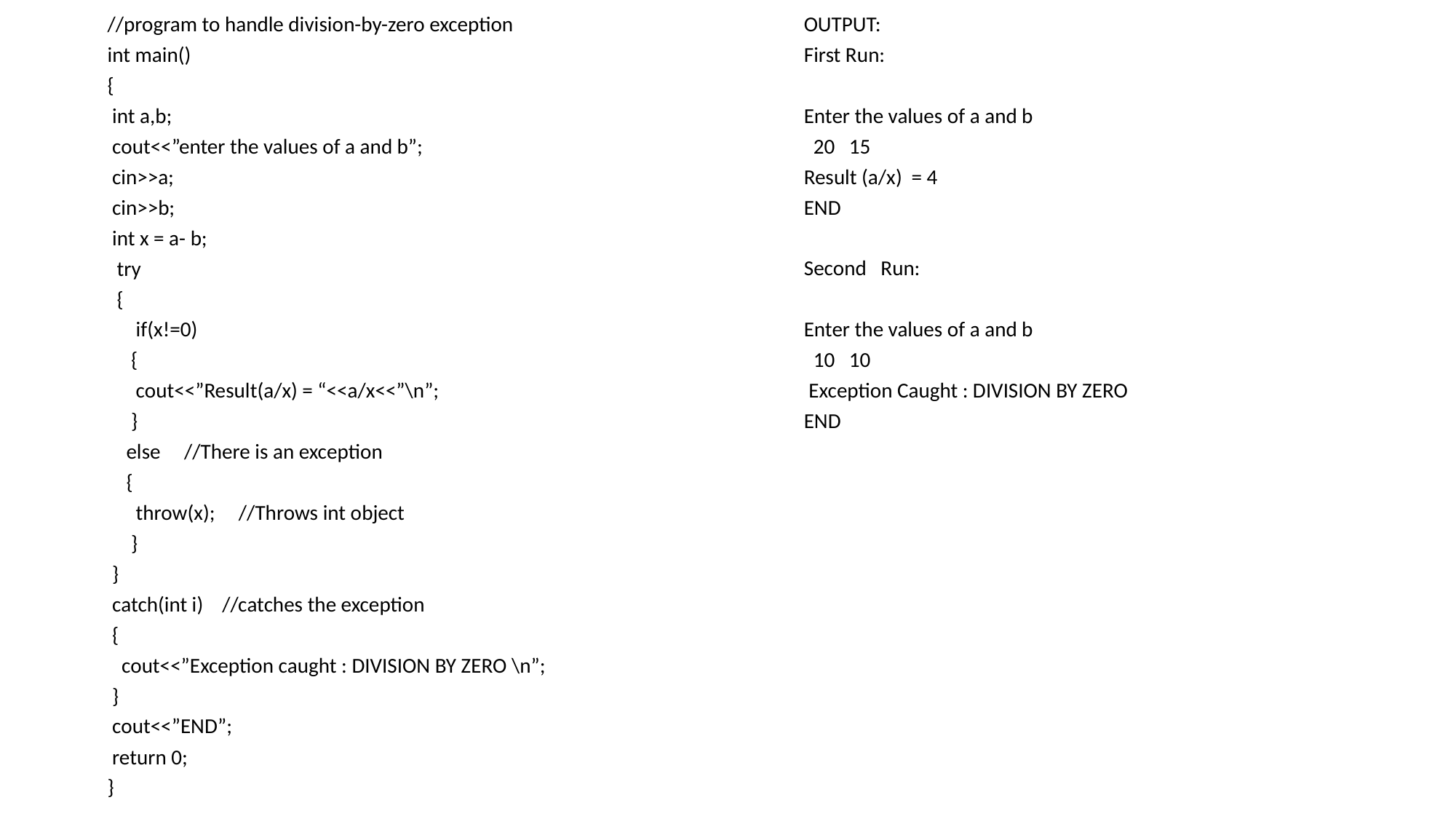

//program to handle division-by-zero exception
int main()
{
 int a,b;
 cout<<”enter the values of a and b”;
 cin>>a;
 cin>>b;
 int x = a- b;
  try
  {
      if(x!=0)
     {
      cout<<”Result(a/x) = “<<a/x<<”\n”;
     }
    else     //There is an exception
    {
      throw(x);     //Throws int object
     }
 }
 catch(int i)    //catches the exception
 {
   cout<<”Exception caught : DIVISION BY ZERO \n”;
 }
 cout<<”END”;
 return 0;
}

OUTPUT:
First Run:

Enter the values of a and b
  20   15
Result (a/x)  = 4
END

Second   Run:

Enter the values of a and b
  10   10
 Exception Caught : DIVISION BY ZERO
END